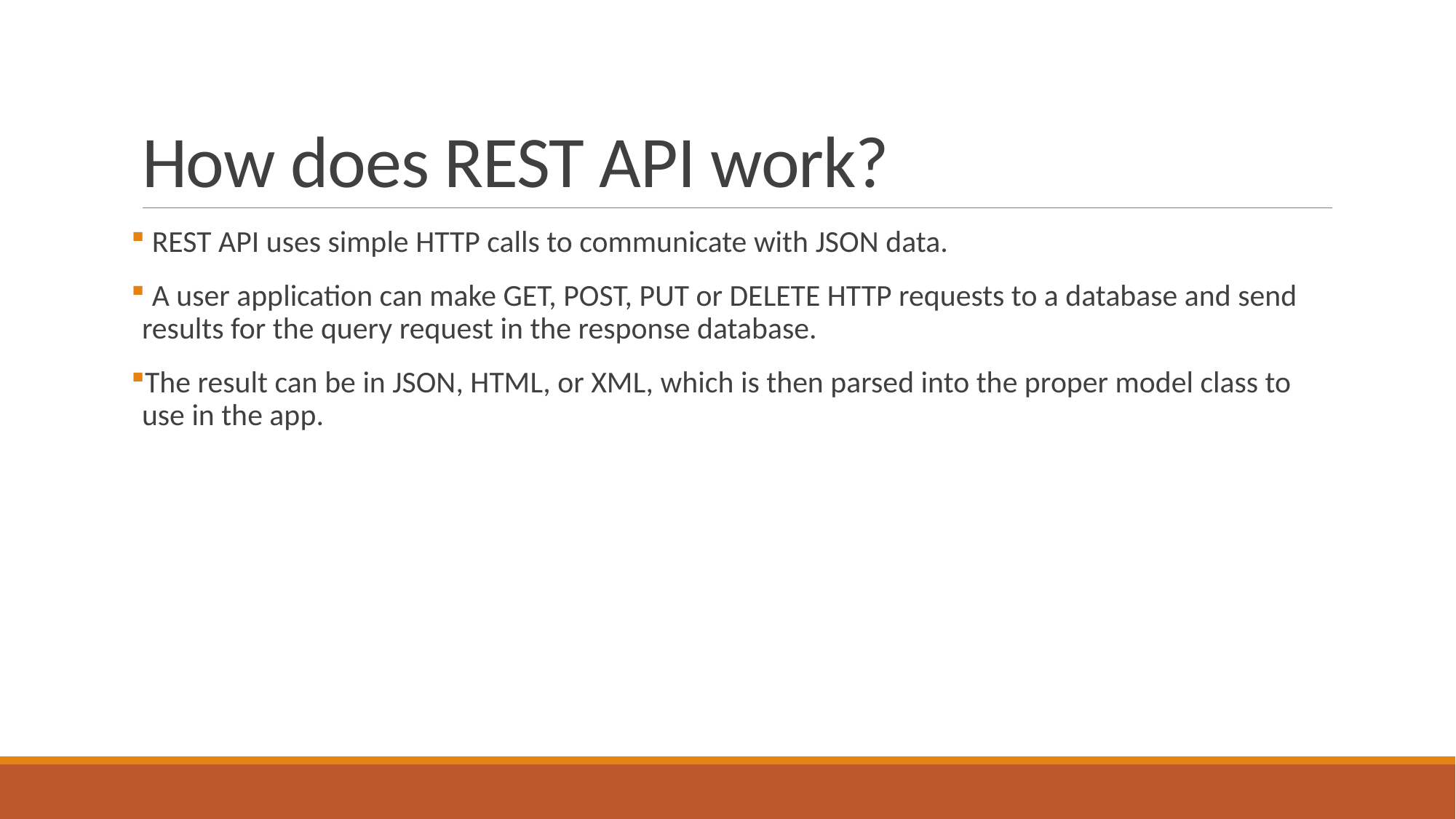

# How does REST API work?
 REST API uses simple HTTP calls to communicate with JSON data.
 A user application can make GET, POST, PUT or DELETE HTTP requests to a database and send results for the query request in the response database.
The result can be in JSON, HTML, or XML, which is then parsed into the proper model class to use in the app.